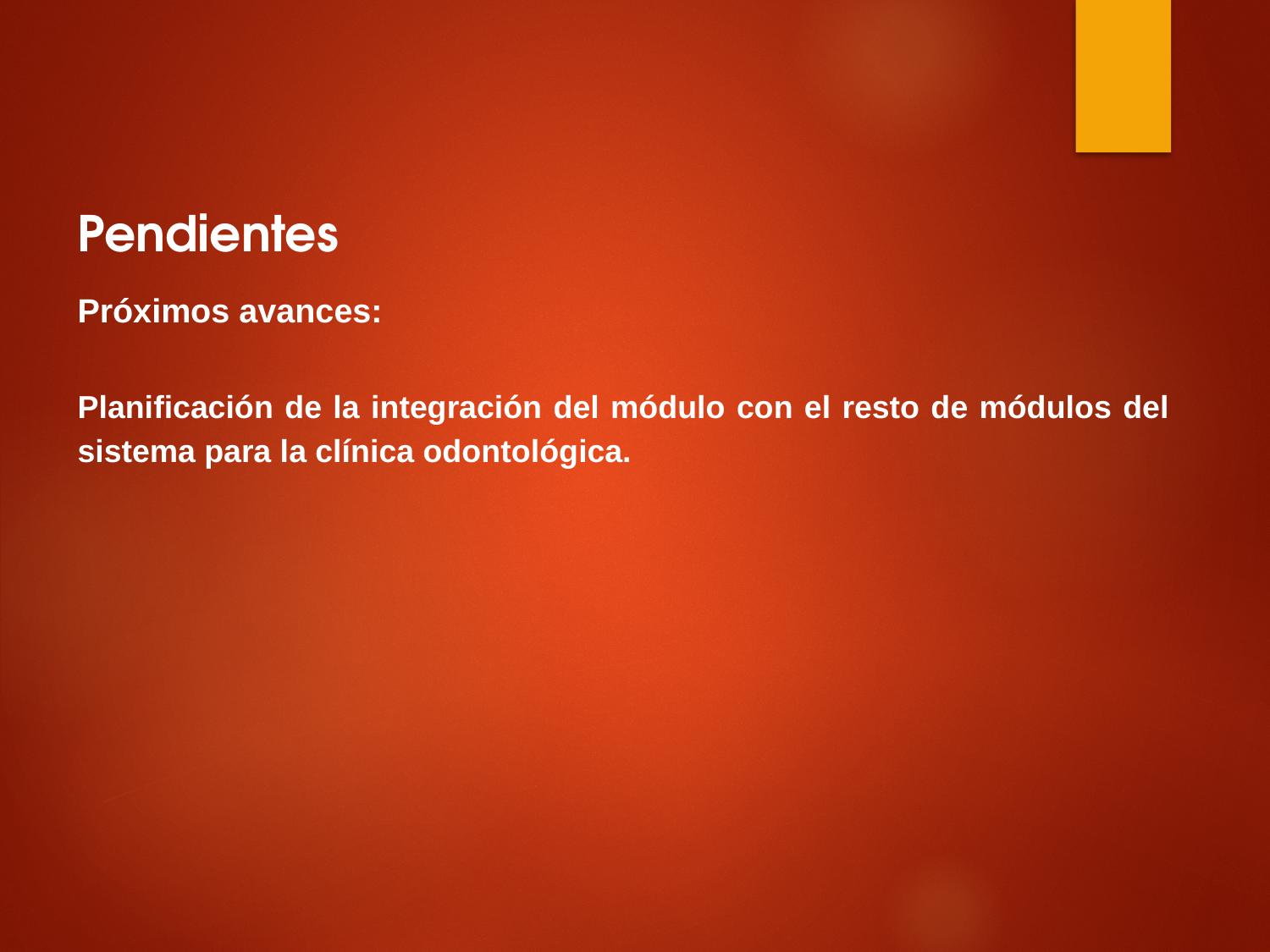

Pendientes
Próximos avances:

Planificación de la integración del módulo con el resto de módulos del sistema para la clínica odontológica.